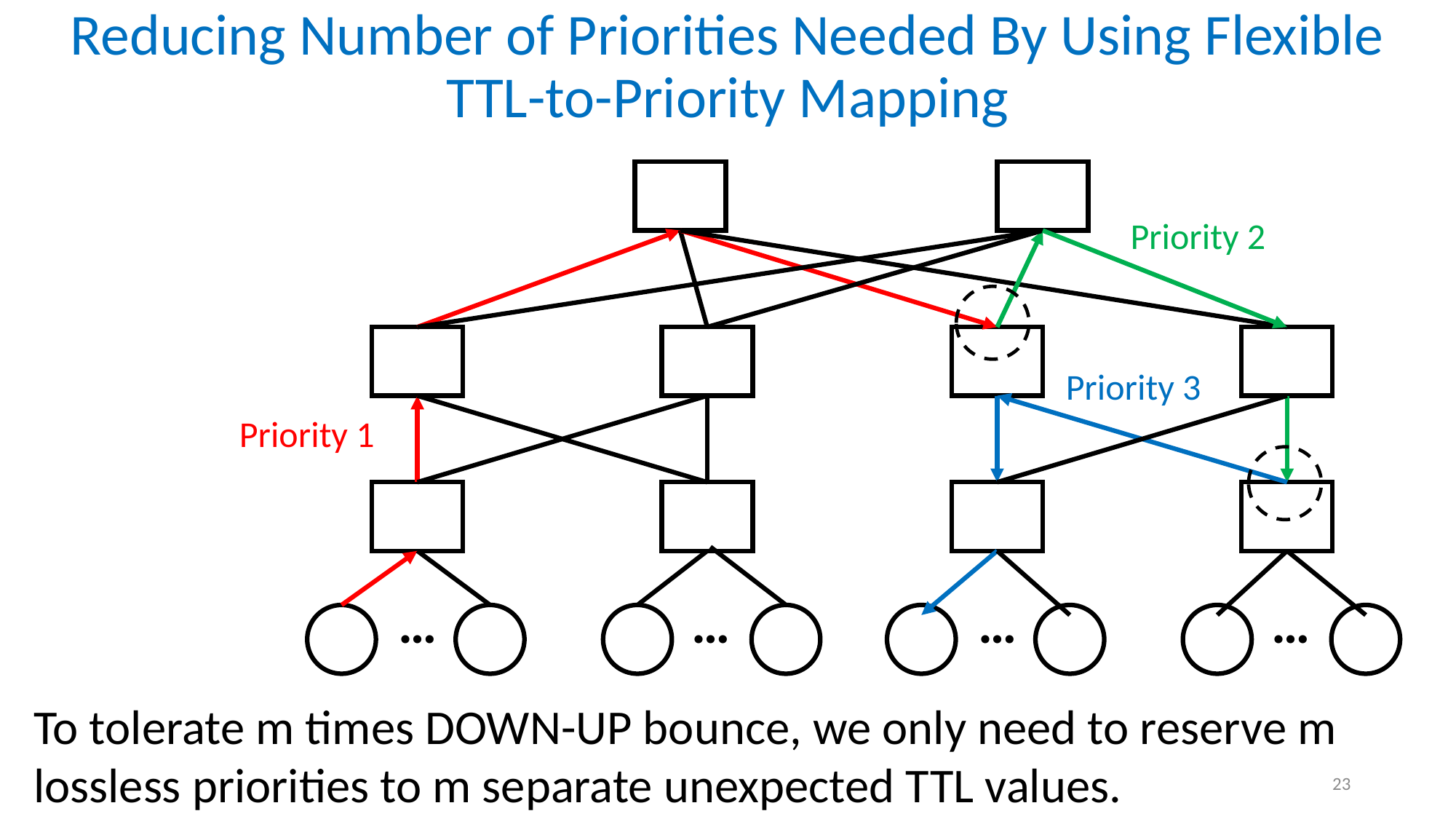

Reducing Number of Priorities Needed By Using Flexible TTL-to-Priority Mapping

Priority 2

Priority 3
Priority 1

…
…
…
…

To tolerate m times DOWN-UP bounce, we only need to reserve m lossless priorities to m separate unexpected TTL values.
23